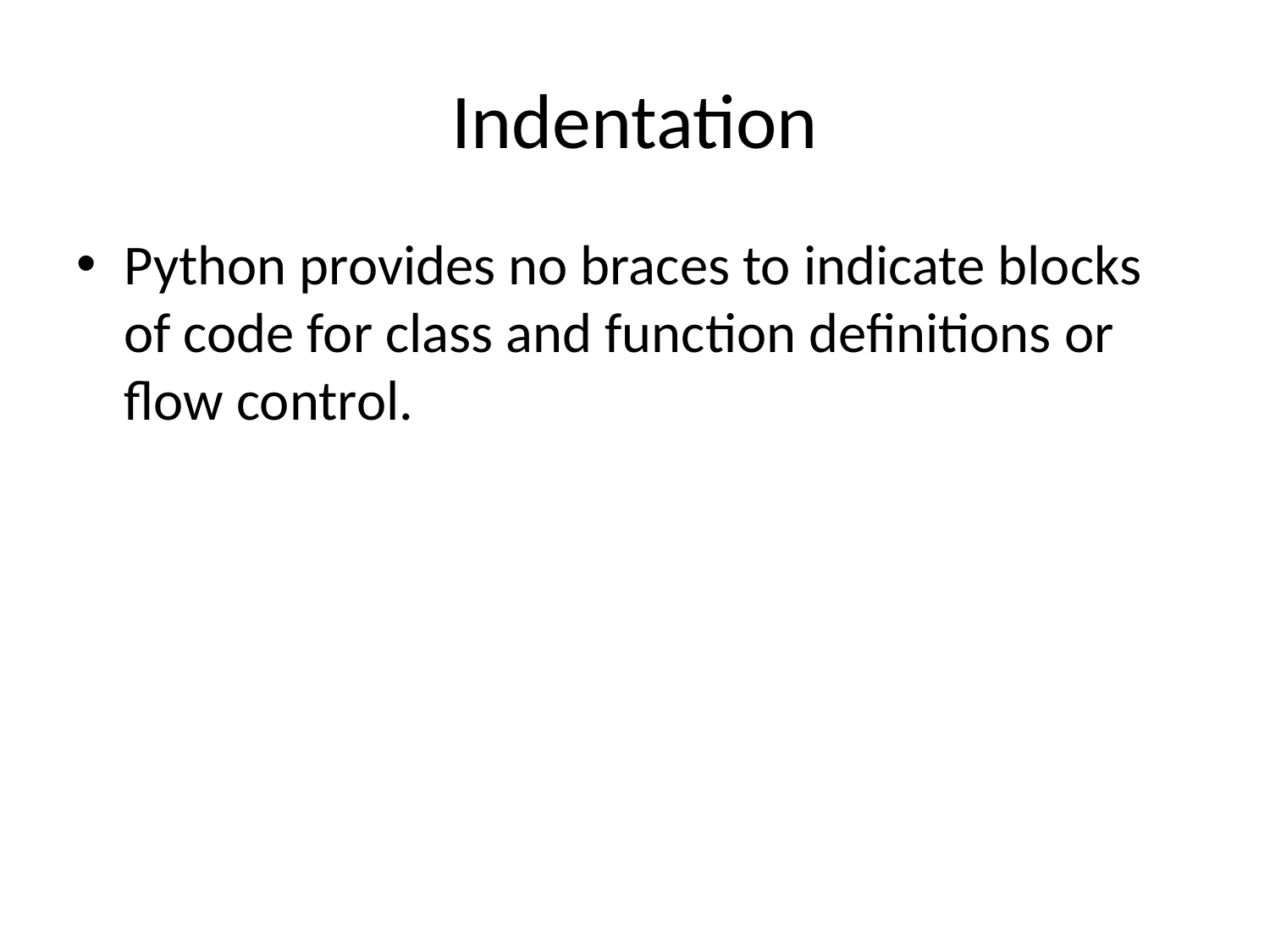

# Indentation
Python provides no braces to indicate blocks of code for class and function definitions or flow control.